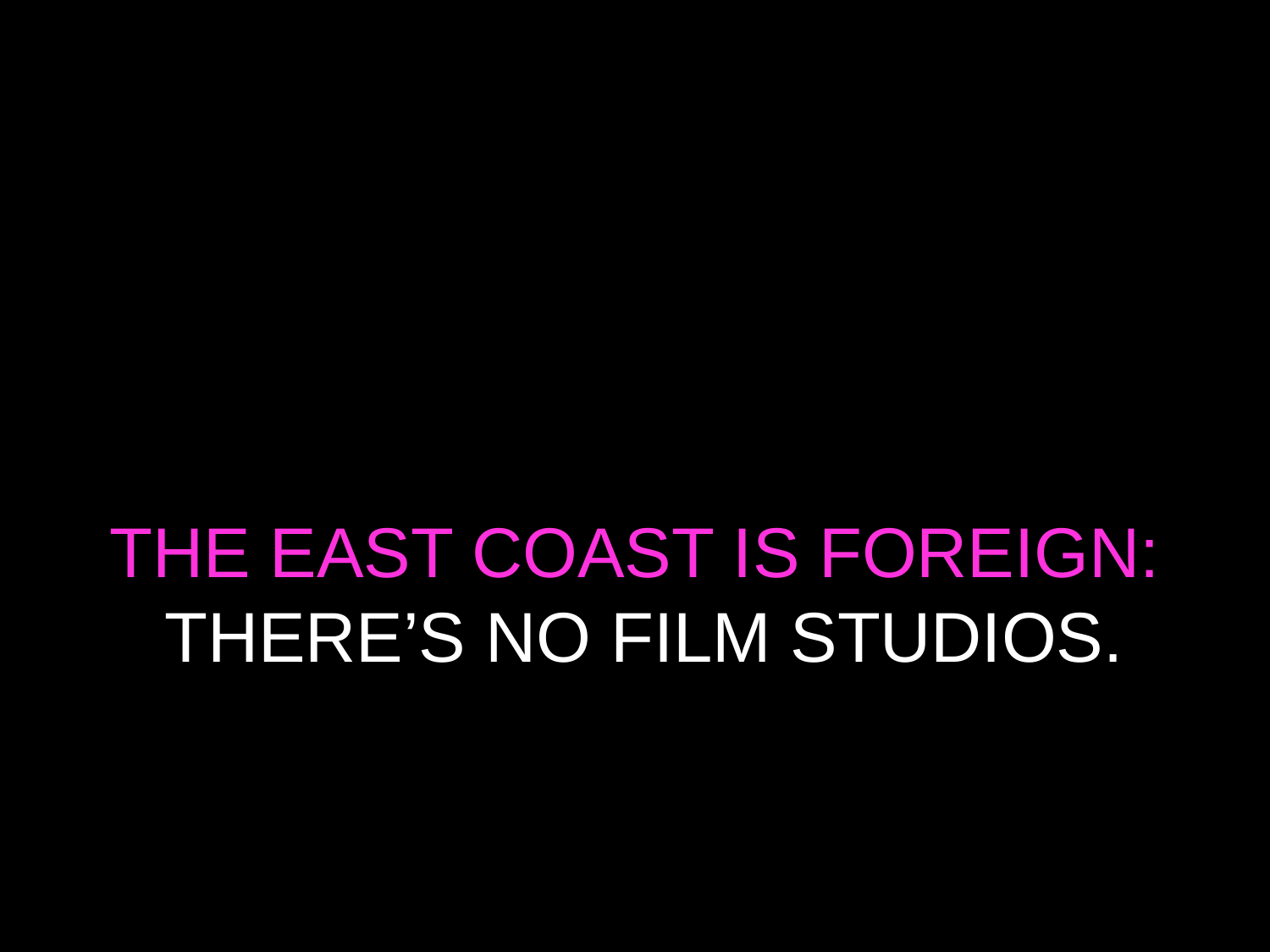

# THE EAST COAST IS FOREIGN:  THERE’S NO FILM STUDIOS.